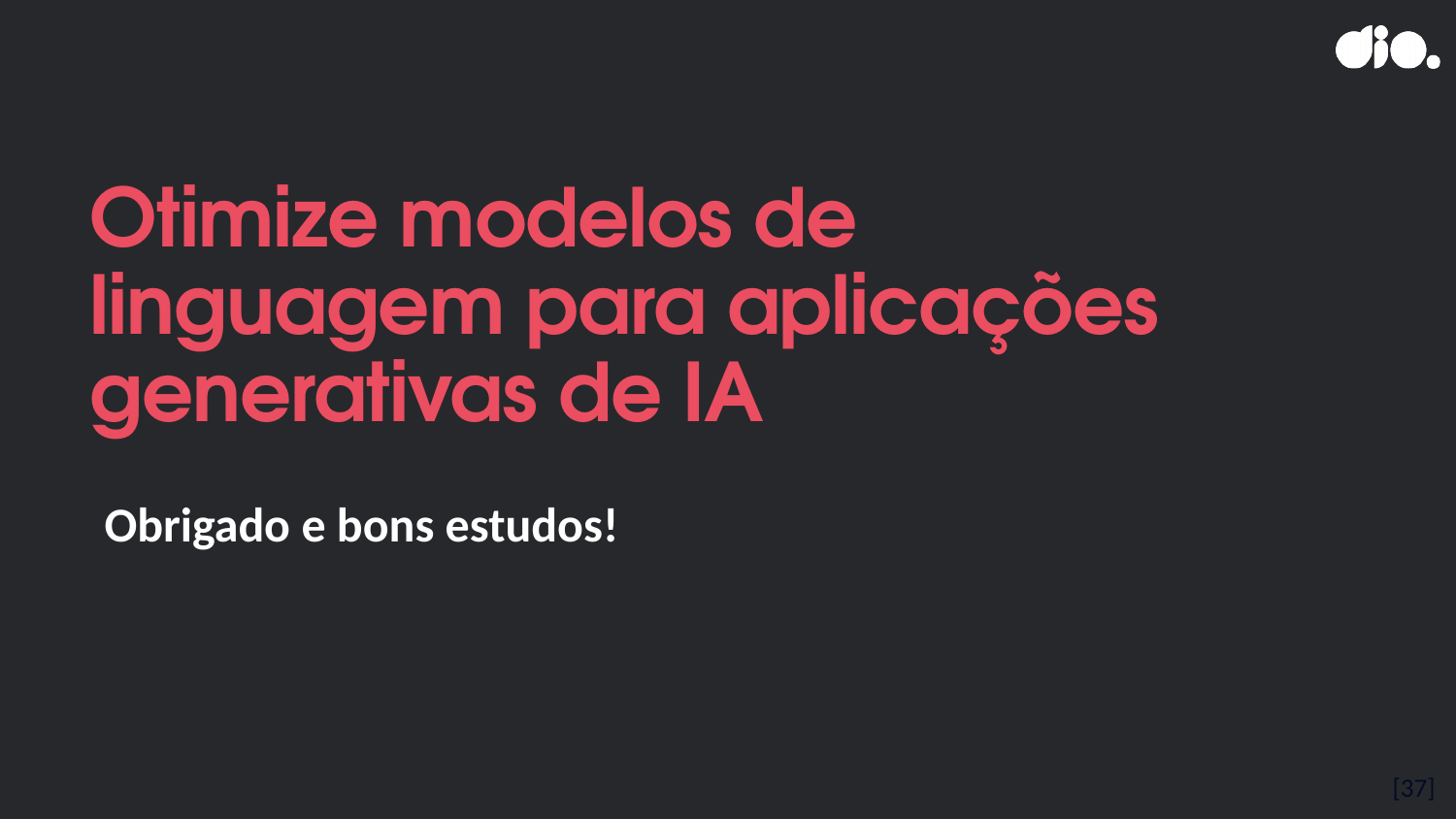

# Otimize modelos de linguagem para aplicações generativas de IA
Obrigado e bons estudos!
[37]